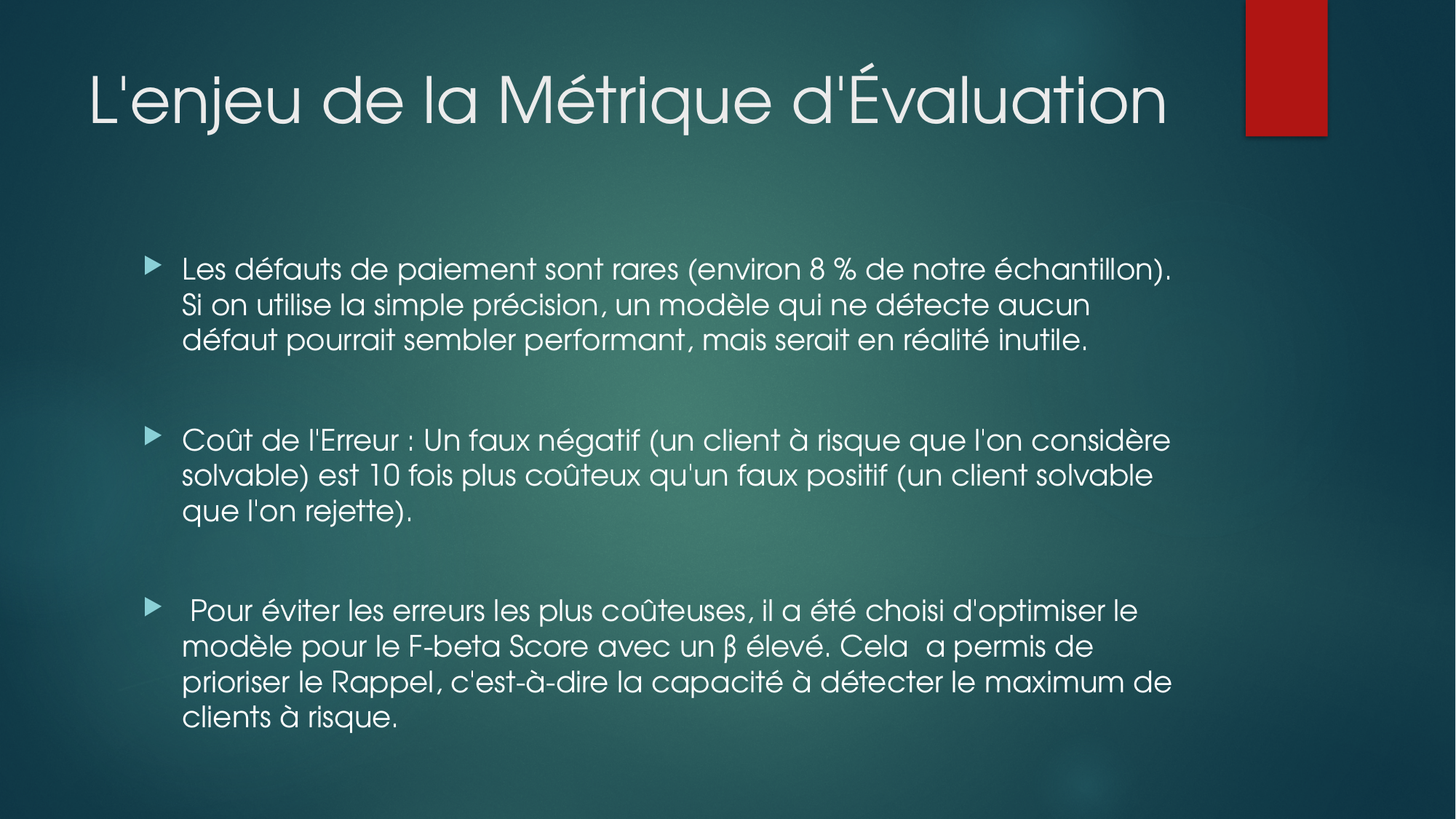

# L'enjeu de la Métrique d'Évaluation
Les défauts de paiement sont rares (environ 8 % de notre échantillon). Si on utilise la simple précision, un modèle qui ne détecte aucun défaut pourrait sembler performant, mais serait en réalité inutile.

Coût de l'Erreur : Un faux négatif (un client à risque que l'on considère solvable) est 10 fois plus coûteux qu'un faux positif (un client solvable que l'on rejette).

 Pour éviter les erreurs les plus coûteuses, il a été choisi d'optimiser le modèle pour le F-beta Score avec un β élevé. Cela  a permis de prioriser le Rappel, c'est-à-dire la capacité à détecter le maximum de clients à risque.